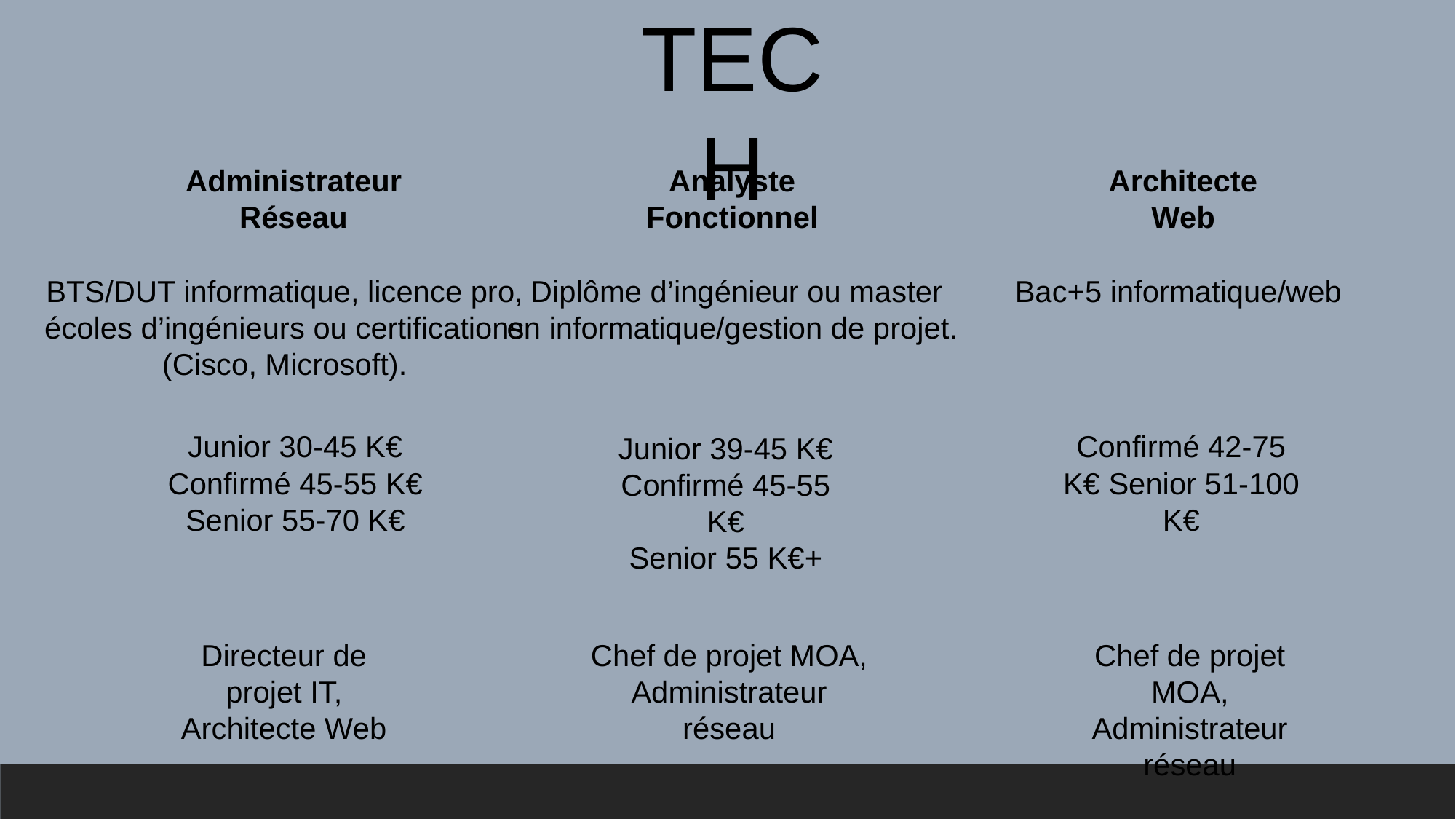

TECH
Administrateur Réseau
Analyste Fonctionnel
Architecte Web
BTS/DUT informatique, licence pro,
écoles d’ingénieurs ou certifications
(Cisco, Microsoft).
 Diplôme d’ingénieur ou master
en informatique/gestion de projet.
 Bac+5 informatique/web
Junior 30-45 K€
Confirmé 45-55 K€
Senior 55-70 K€
Confirmé 42-75 K€ Senior 51-100 K€
Junior 39-45 K€ Confirmé 45-55 K€
Senior 55 K€+
Directeur de projet IT, Architecte Web
Chef de projet MOA, Administrateur réseau
Chef de projet MOA, Administrateur réseau